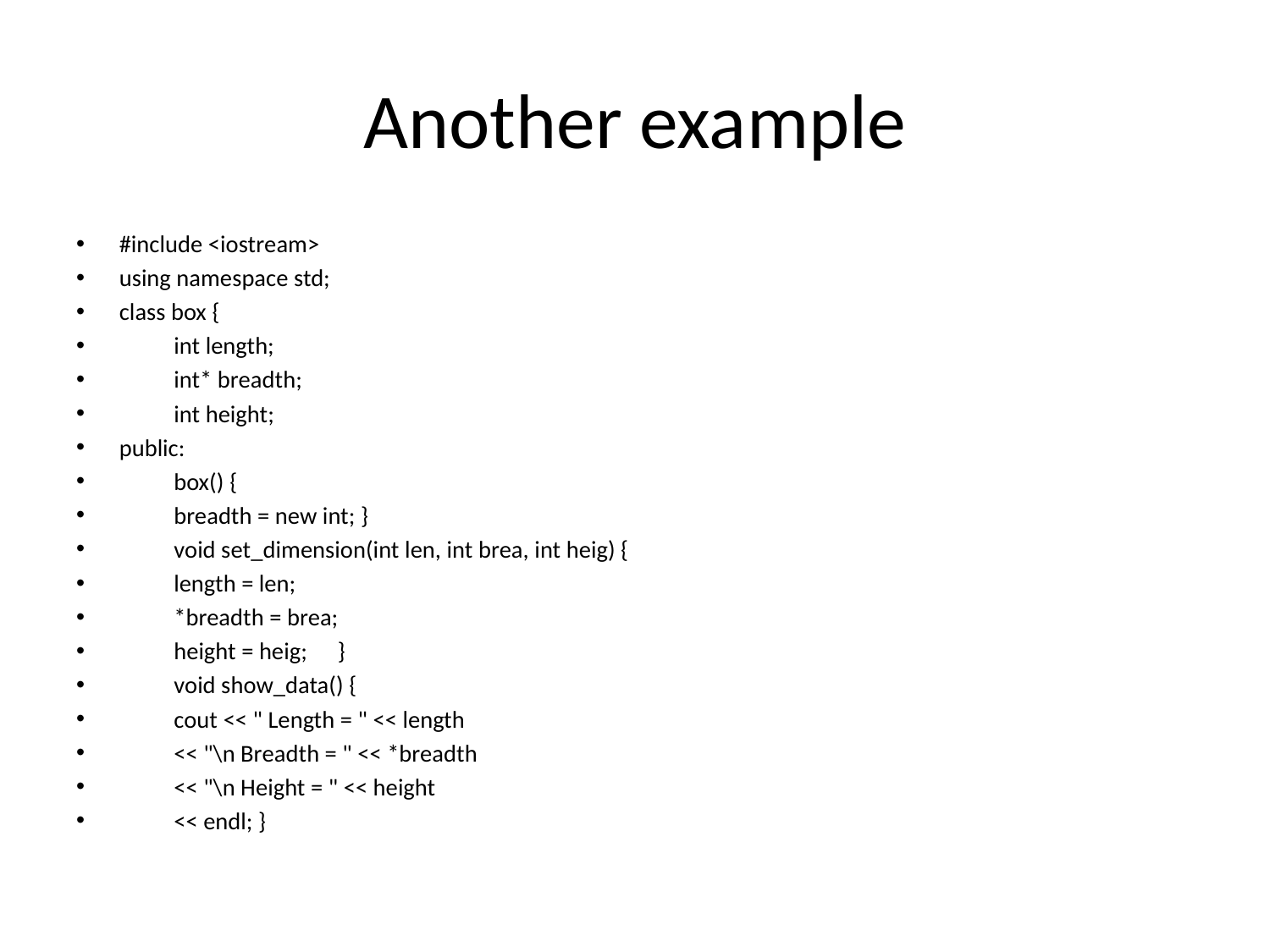

# Another example
#include <iostream>
using namespace std;
class box {
	int length;
	int* breadth;
	int height;
public:
	box() {
		breadth = new int; }
	void set_dimension(int len, int brea, int heig) {
		length = len;
		*breadth = brea;
		height = heig;	}
	void show_data() {
		cout << " Length = " << length
			<< "\n Breadth = " << *breadth
			<< "\n Height = " << height
			<< endl; }